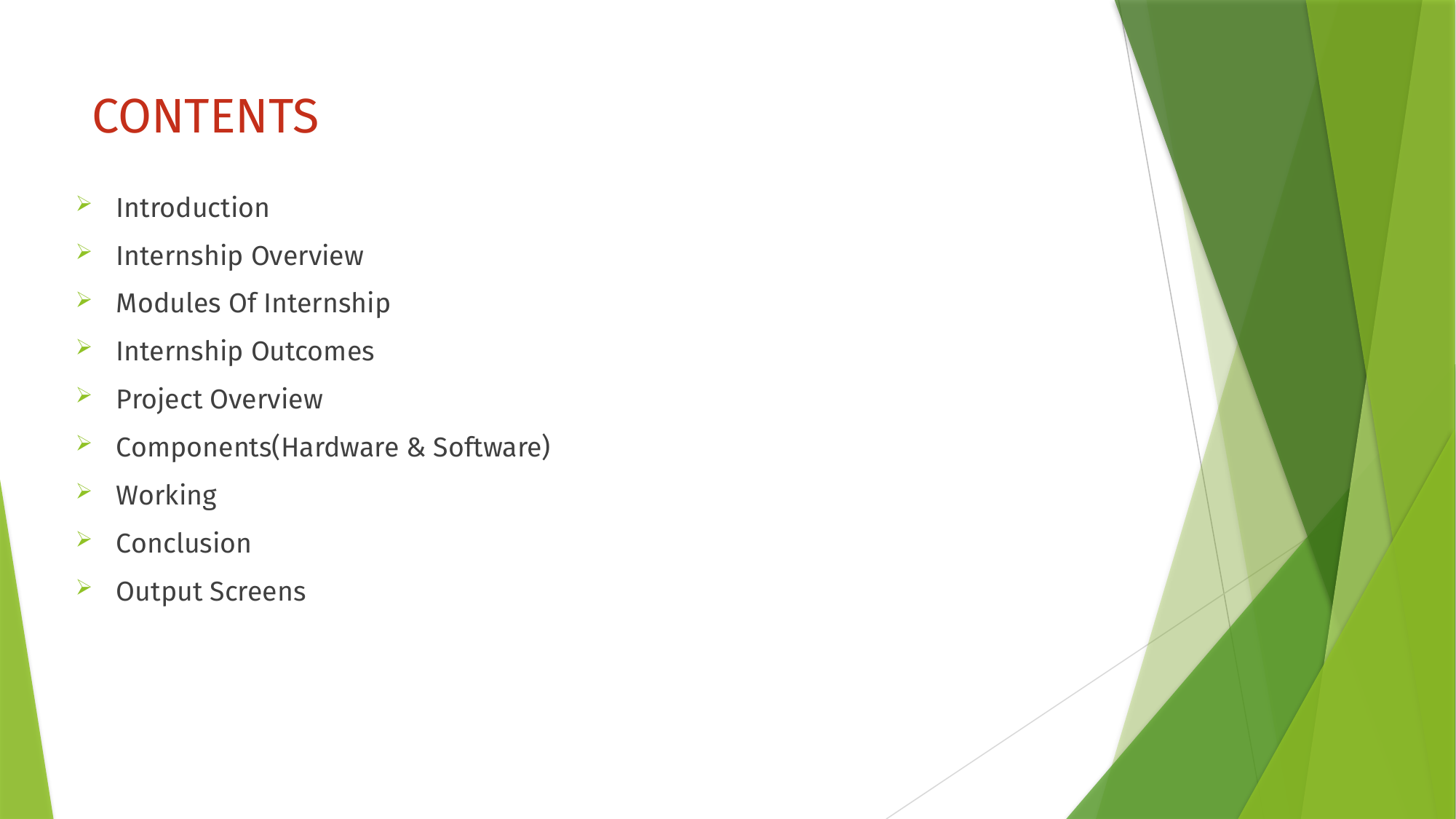

# CONTENTS
Introduction
Internship Overview
Modules Of Internship
Internship Outcomes
Project Overview
Components(Hardware & Software)
Working
Conclusion
Output Screens